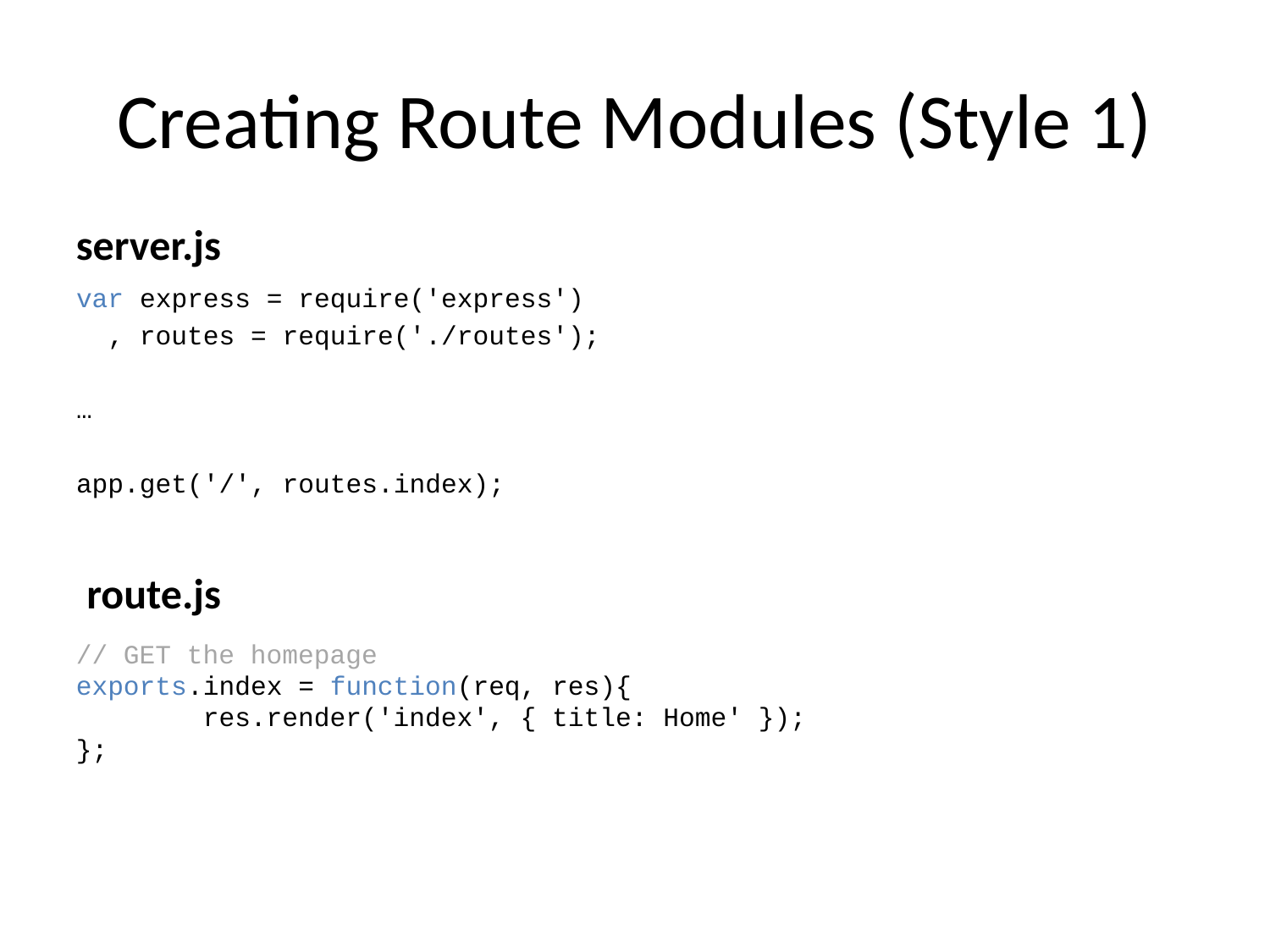

# Creating Route Modules (Style 1)
server.js
var express = require('express')
  , routes = require('./routes');

…

app.get('/', routes.index);

route.js
// GET the homepage
exports.index = function(req, res){
  	res.render('index', { title: Home' });
};